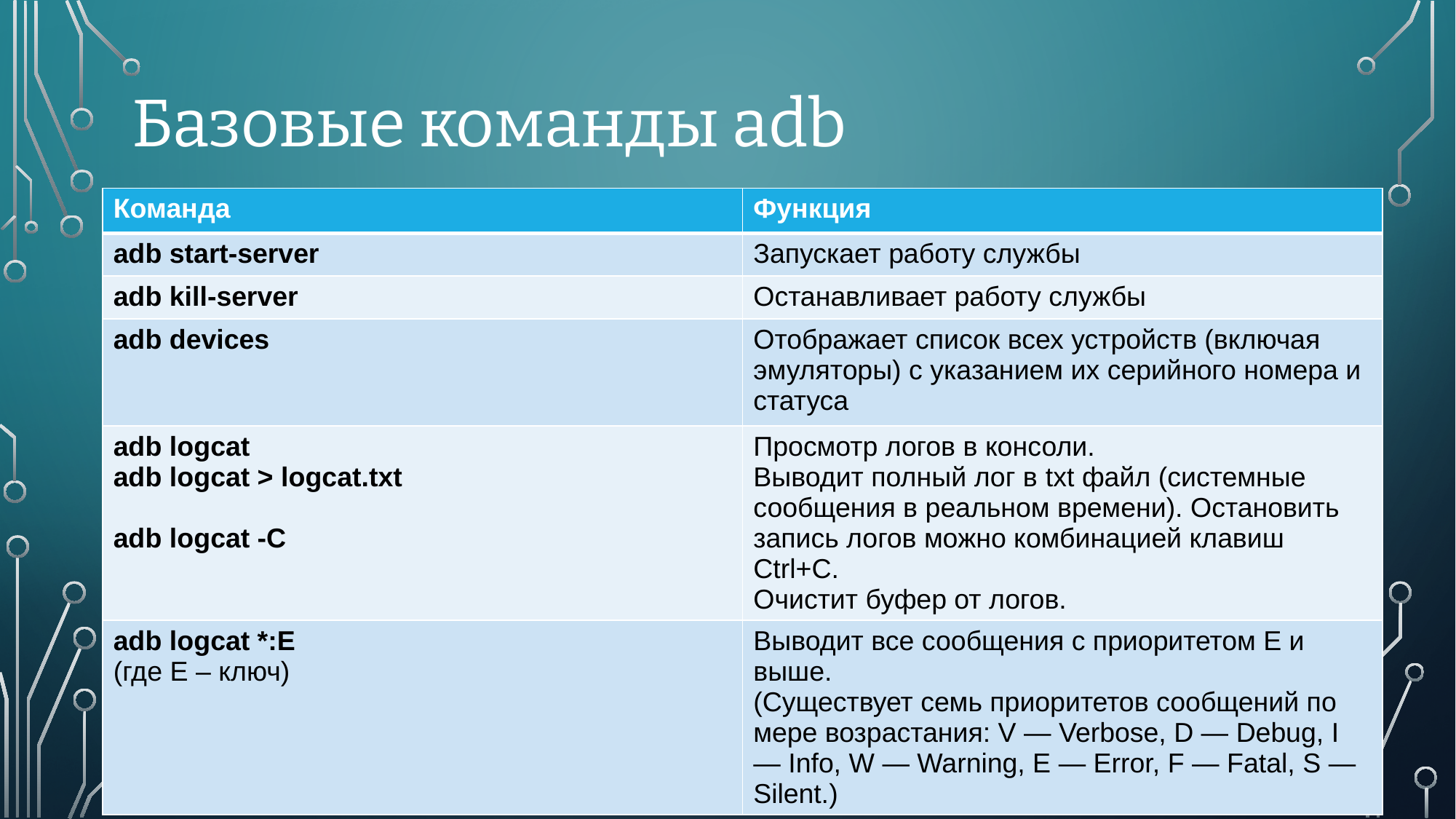

# Базовые команды adb
| Команда | Функция |
| --- | --- |
| adb start-server | Запускает работу службы |
| adb kill-server | Останавливает работу службы |
| adb devices | Отображает список всех устройств (включая эмуляторы) с указанием их серийного номера и статуса |
| adb logcat adb logcat > logcat.txt adb logcat -C | Просмотр логов в консоли. Выводит полный лог в txt файл (системные сообщения в реальном времени). Остановить запись логов можно комбинацией клавиш Ctrl+C. Очистит буфер от логов. |
| adb logcat \*:E (где E – ключ) | Выводит все сообщения с приоритетом Е и выше. (Существует семь приоритетов сообщений по мере возрастания: V — Verbose, D — Debug, I — Info, W — Warning, E — Error, F — Fatal, S — Silent.) |